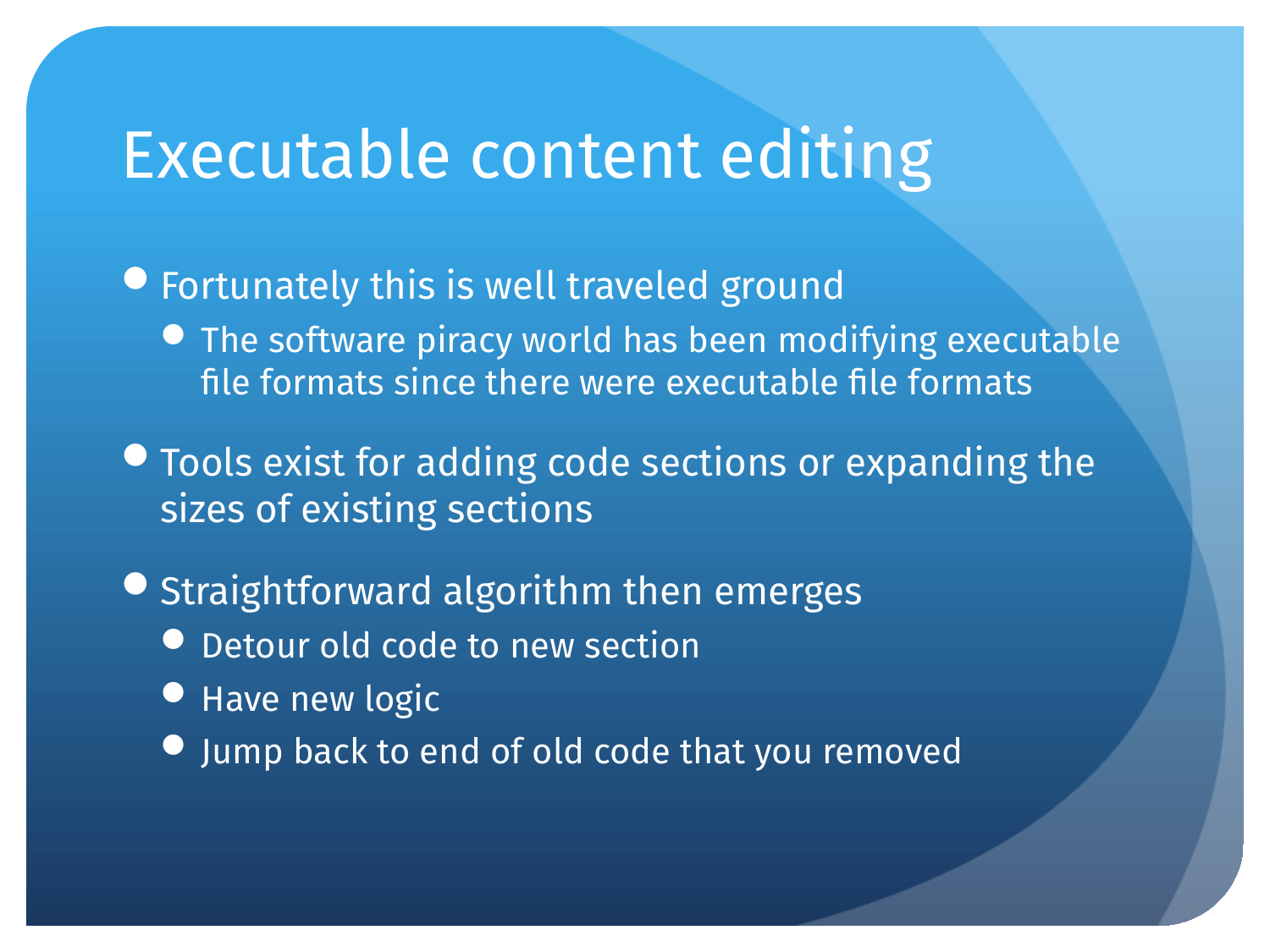

# Executable content editing
Fortunately this is well traveled ground
The software piracy world has been modifying executable file formats since there were executable file formats
Tools exist for adding code sections or expanding the sizes of existing sections
Straightforward algorithm then emerges
Detour old code to new section
Have new logic
Jump back to end of old code that you removed